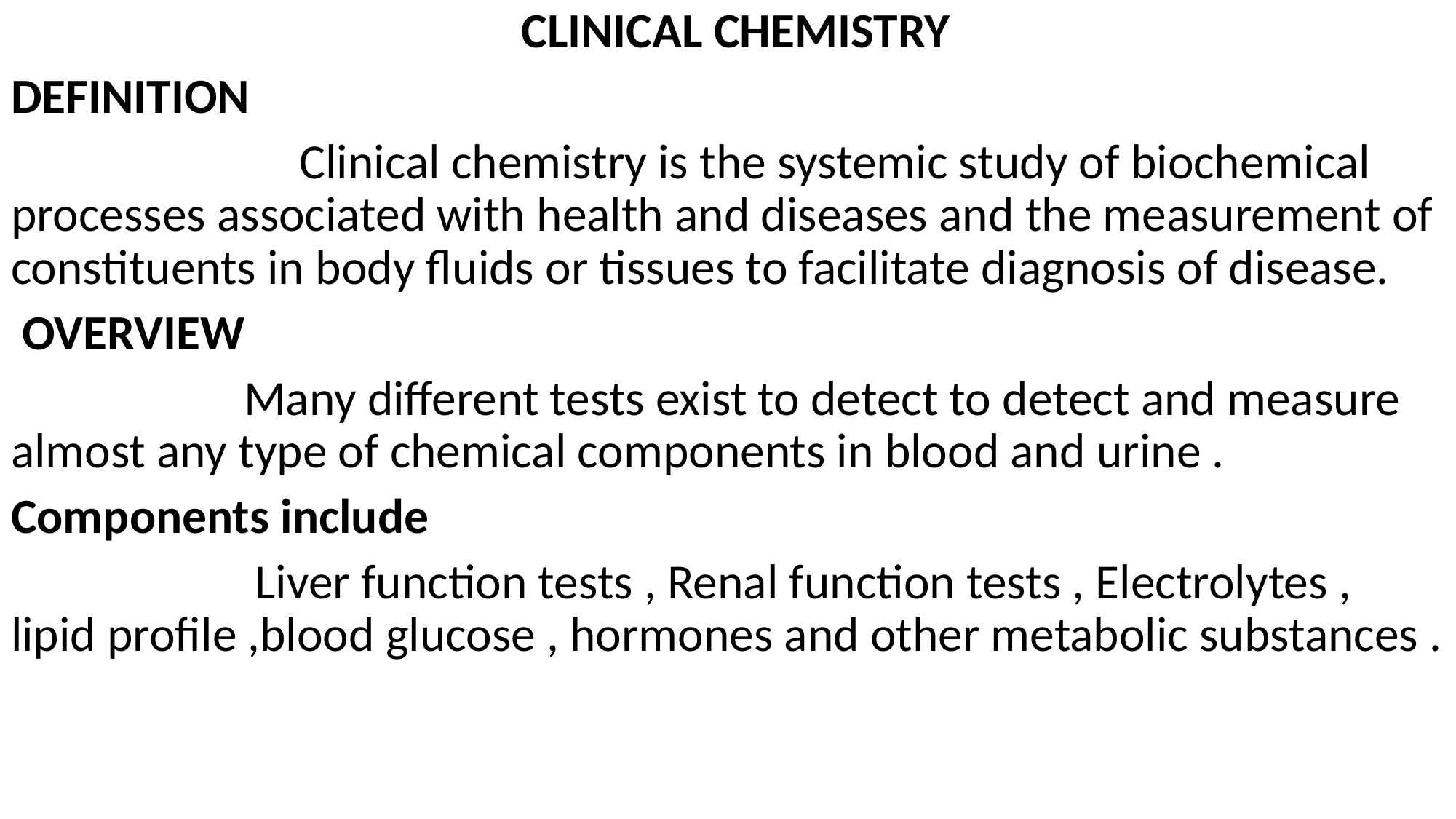

CLINICAL CHEMISTRY
DEFINITION
                          Clinical chemistry is the systemic study of biochemical processes associated with health and diseases and the measurement of constituents in body fluids or tissues to facilitate diagnosis of disease.
 OVERVIEW
                     Many different tests exist to detect to detect and measure almost any type of chemical components in blood and urine .
Components include
                      Liver function tests , Renal function tests , Electrolytes , lipid profile ,blood glucose , hormones and other metabolic substances .